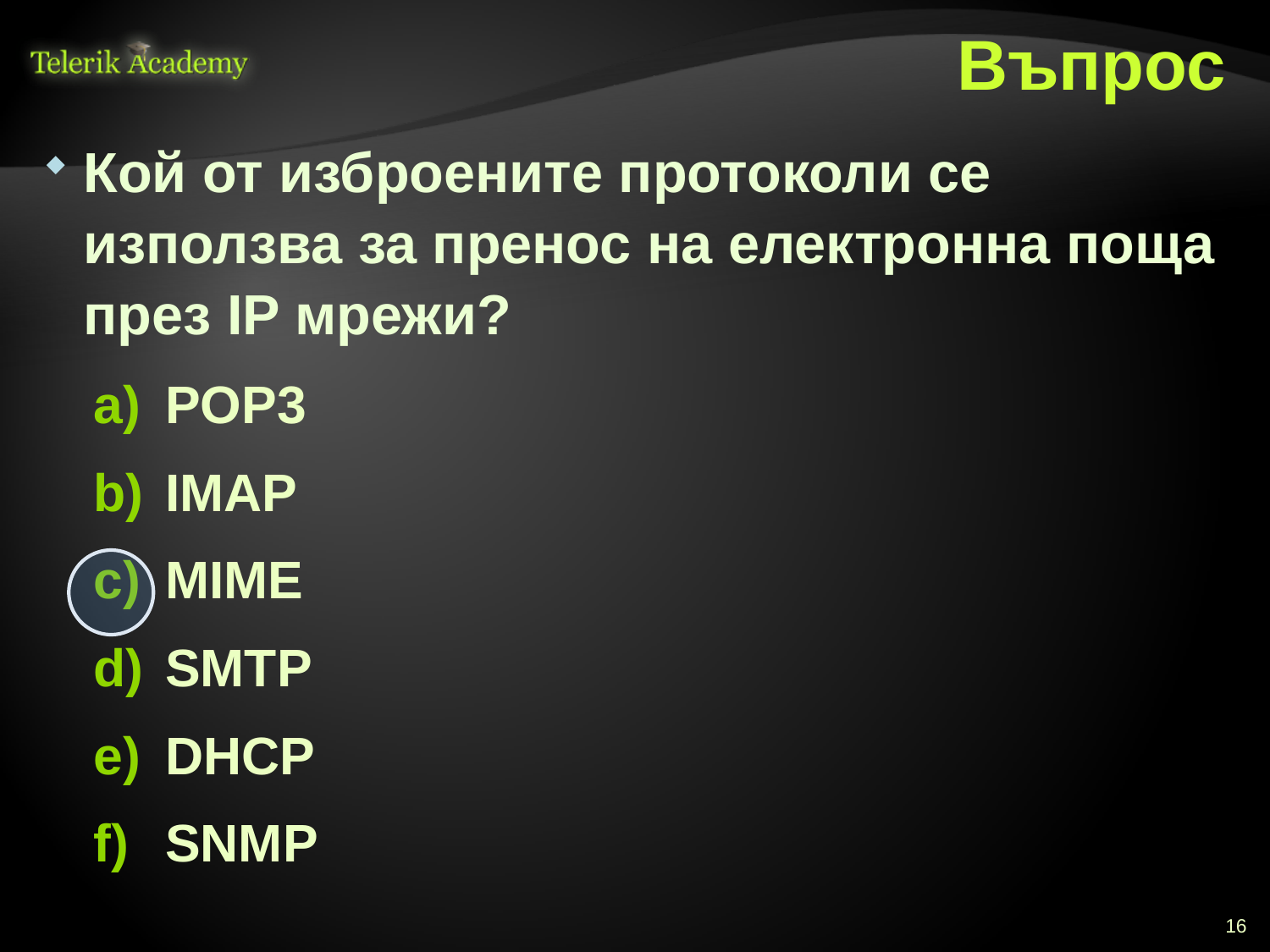

# Въпрос
Кой от изброените протоколи се използва за пренос на електронна поща през IP мрежи?
POP3
IMAP
MIME
SMTP
DHCP
SNMP

16